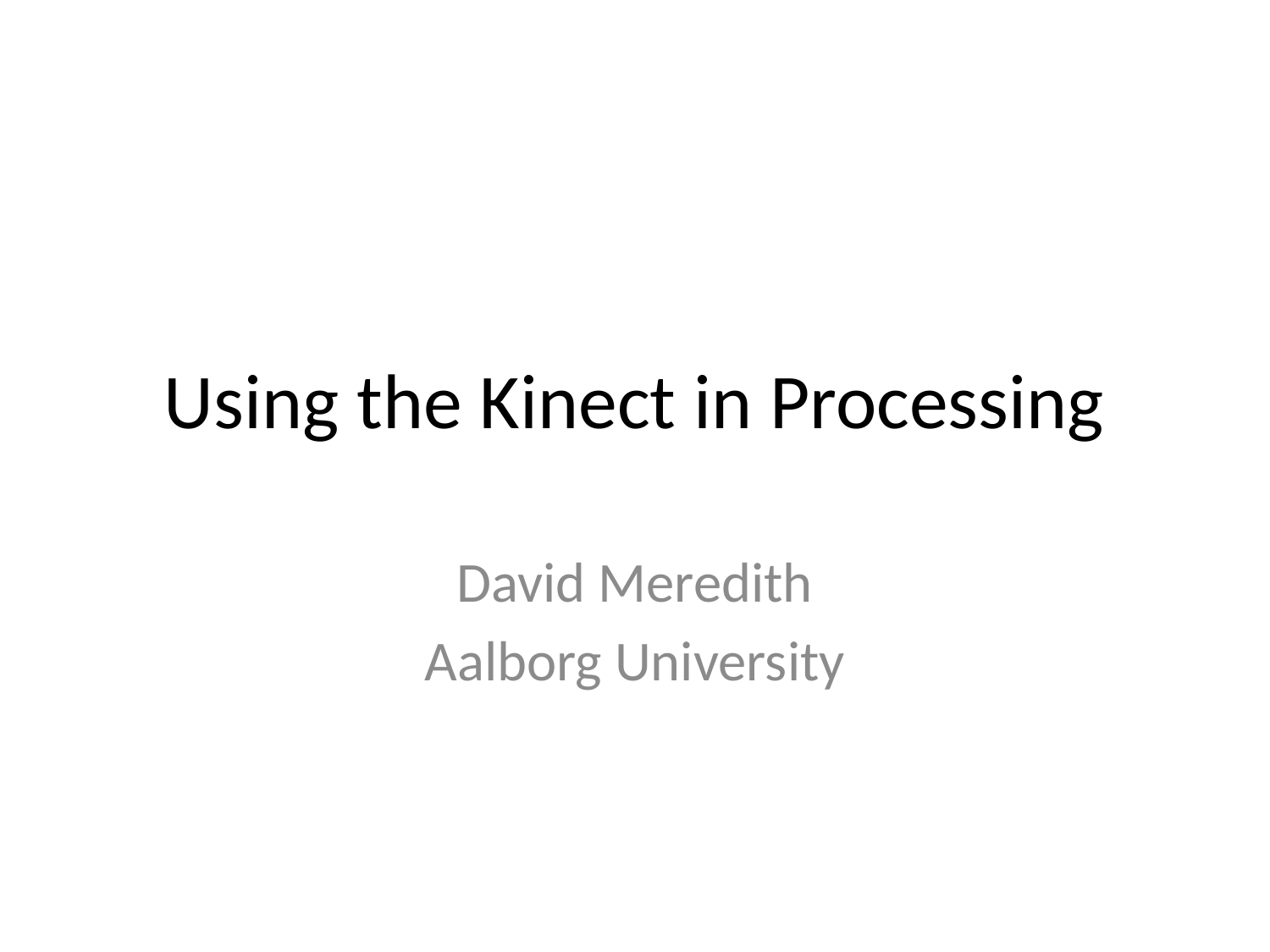

# Using the Kinect in Processing
David Meredith
Aalborg University